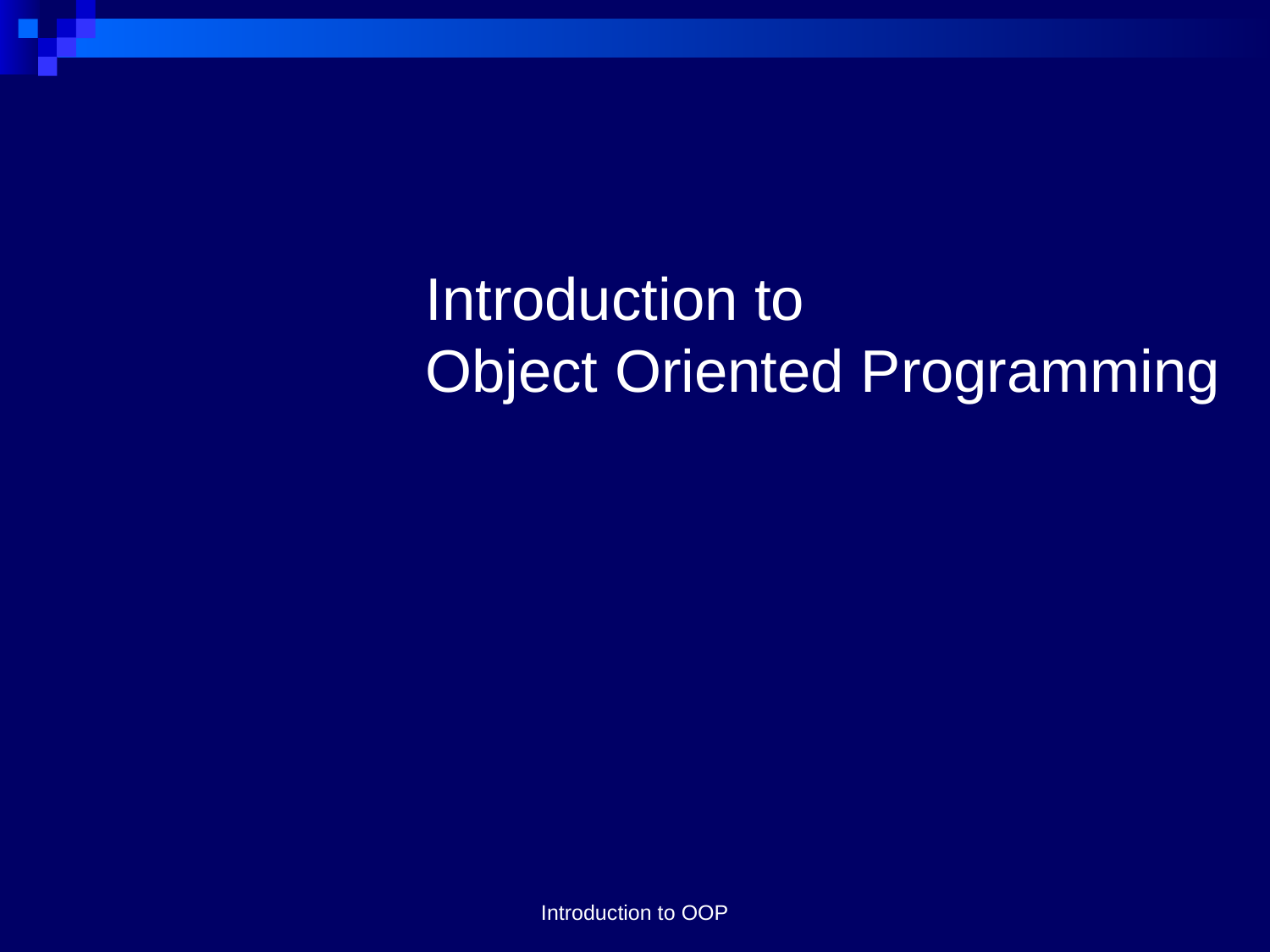

# Introduction to Object Oriented Programming

Introduction to OOP